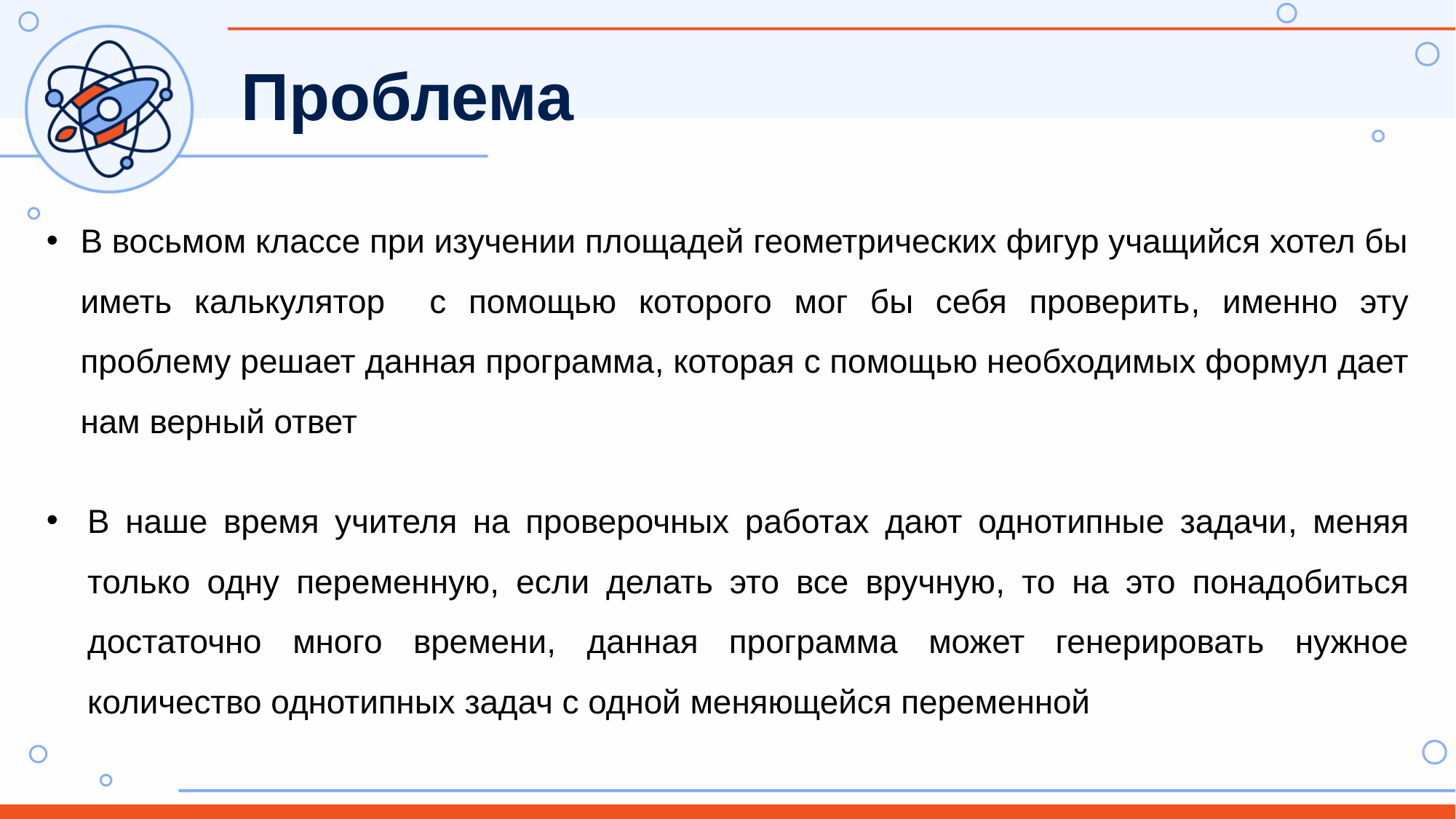

Проблема
В восьмом классе при изучении площадей геометрических фигур учащийся хотел бы иметь калькулятор  с помощью которого мог бы себя проверить, именно эту проблему решает данная программа, которая с помощью необходимых формул дает нам верный ответ

В наше время учителя на проверочных работах дают однотипные задачи, меняя только одну переменную, если делать это все вручную, то на это понадобиться достаточно много времени, данная программа может генерировать нужное количество однотипных задач с одной меняющейся переменной